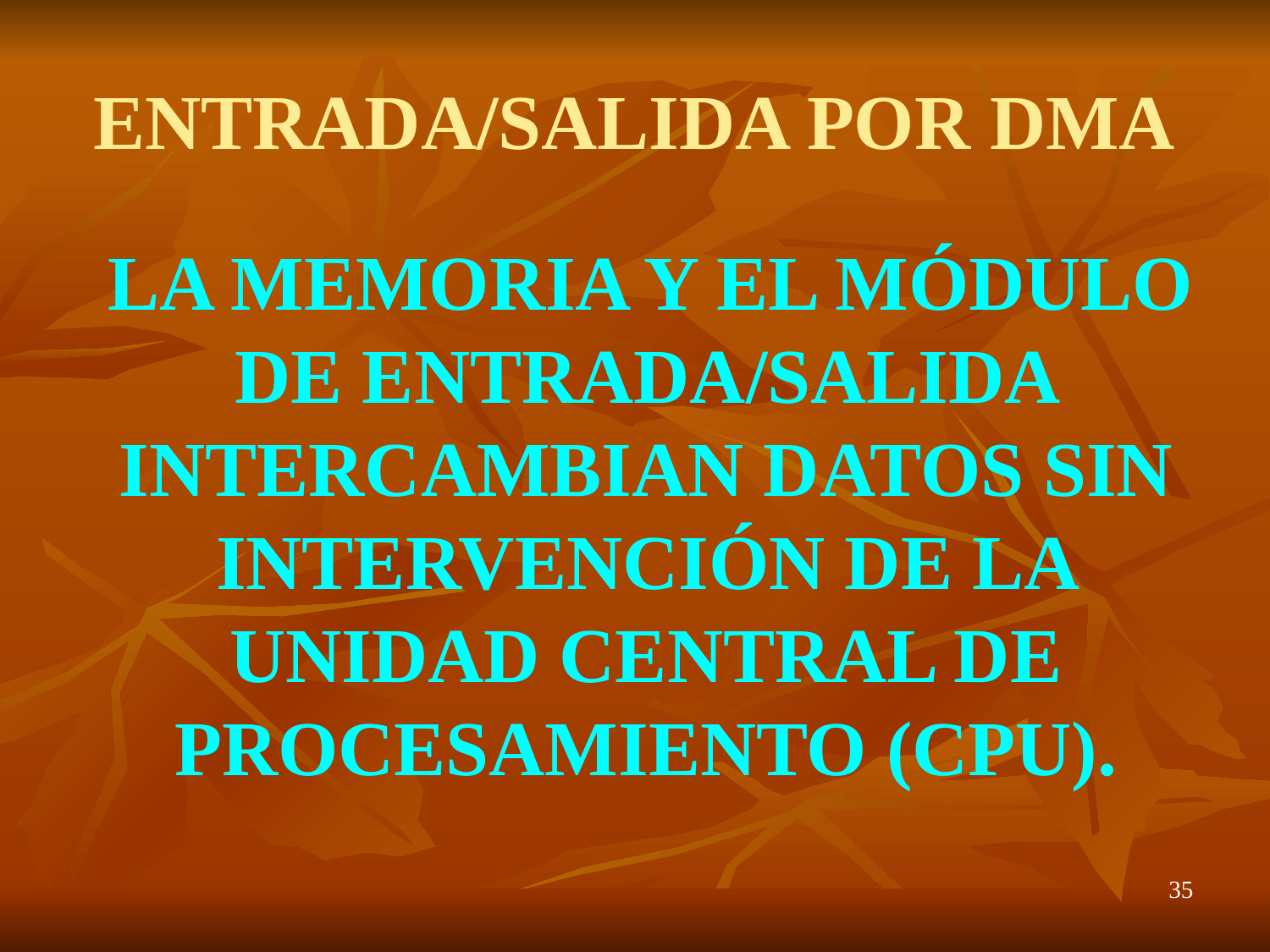

# ENTRADA/SALIDA POR DMA
    LA MEMORIA Y EL MÓDULO DE ENTRADA/SALIDA INTERCAMBIAN DATOS SIN INTERVENCIÓN DE LA UNIDAD CENTRAL DE PROCESAMIENTO (CPU).
35